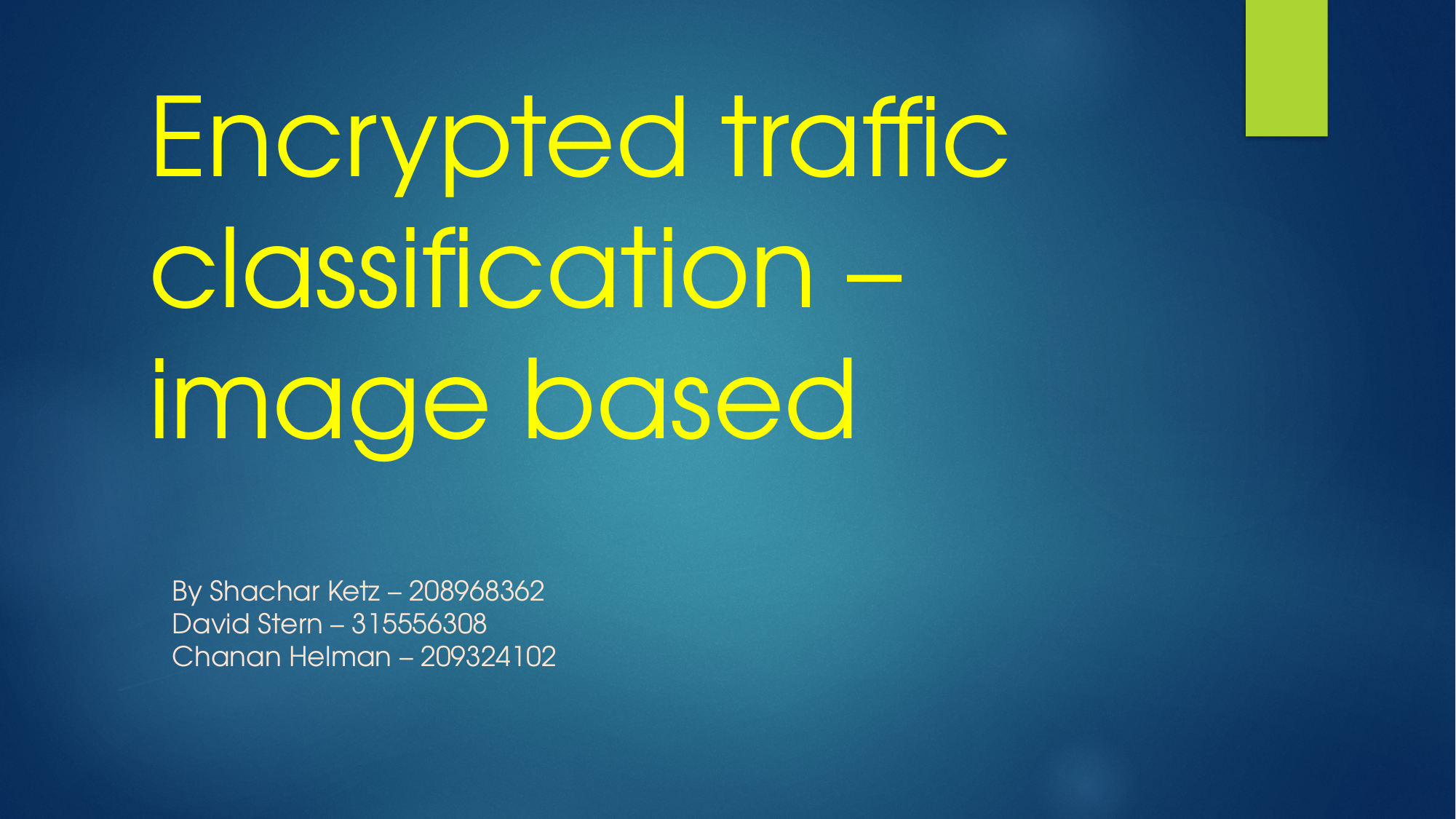

# Encrypted traffic classification – image based
By Shachar Ketz – 208968362
David Stern – 315556308
Chanan Helman – 209324102